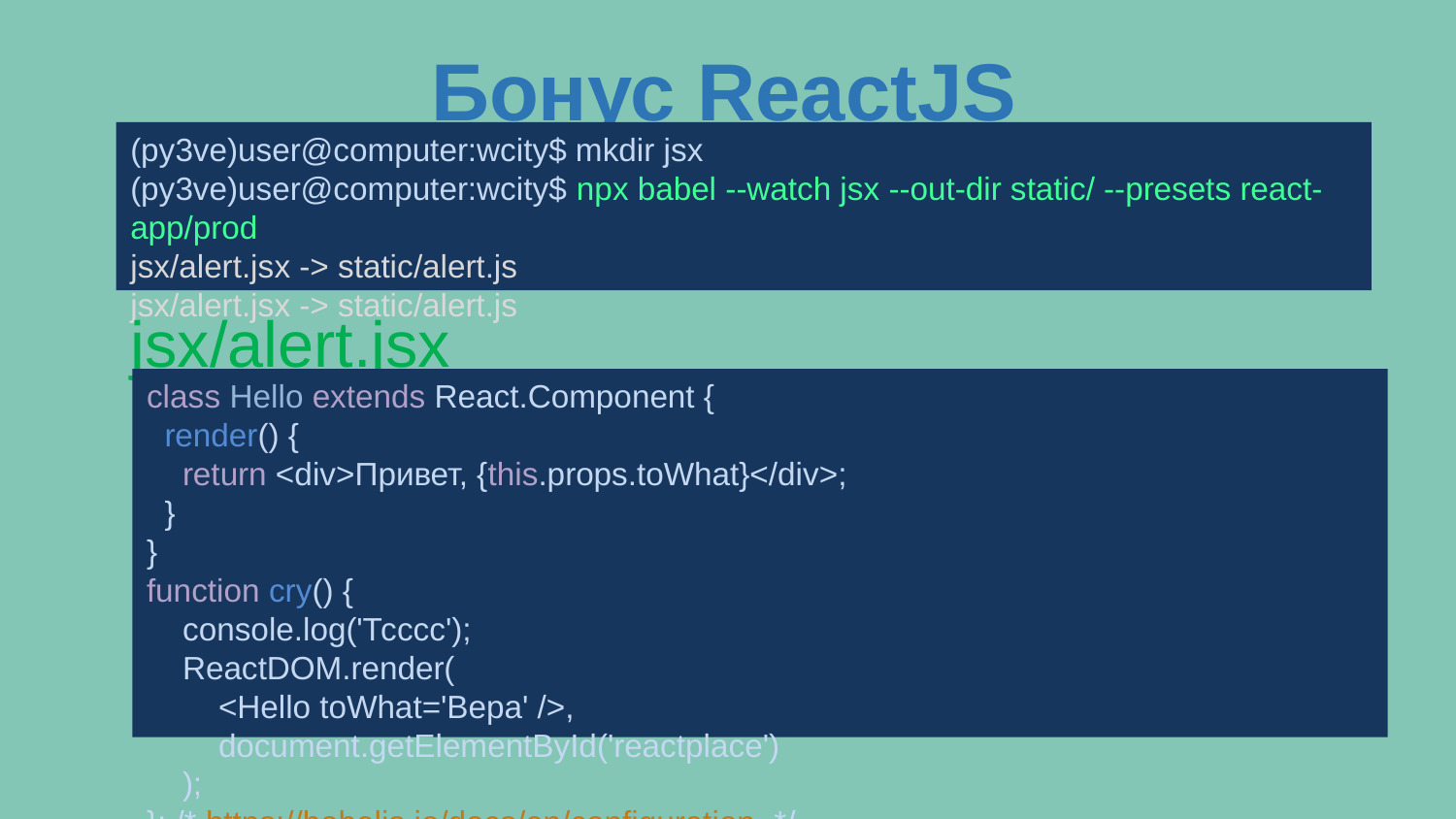

Бонус ReactJS
(py3ve)user@computer:wcity$ mkdir jsx
(py3ve)user@computer:wcity$ npx babel --watch jsx --out-dir static/ --presets react-app/prod
jsx/alert.jsx -> static/alert.js
jsx/alert.jsx -> static/alert.js

jsx/alert.jsx

class Hello extends React.Component {
  render() {
    return <div>Привет, {this.props.toWhat}</div>;
  }
}
function cry() {
    console.log('Тсссс');
    ReactDOM.render(
        <Hello toWhat='Вера' />,
        document.getElementById('reactplace')
    );
}; /* https://babeljs.io/docs/en/configuration  */